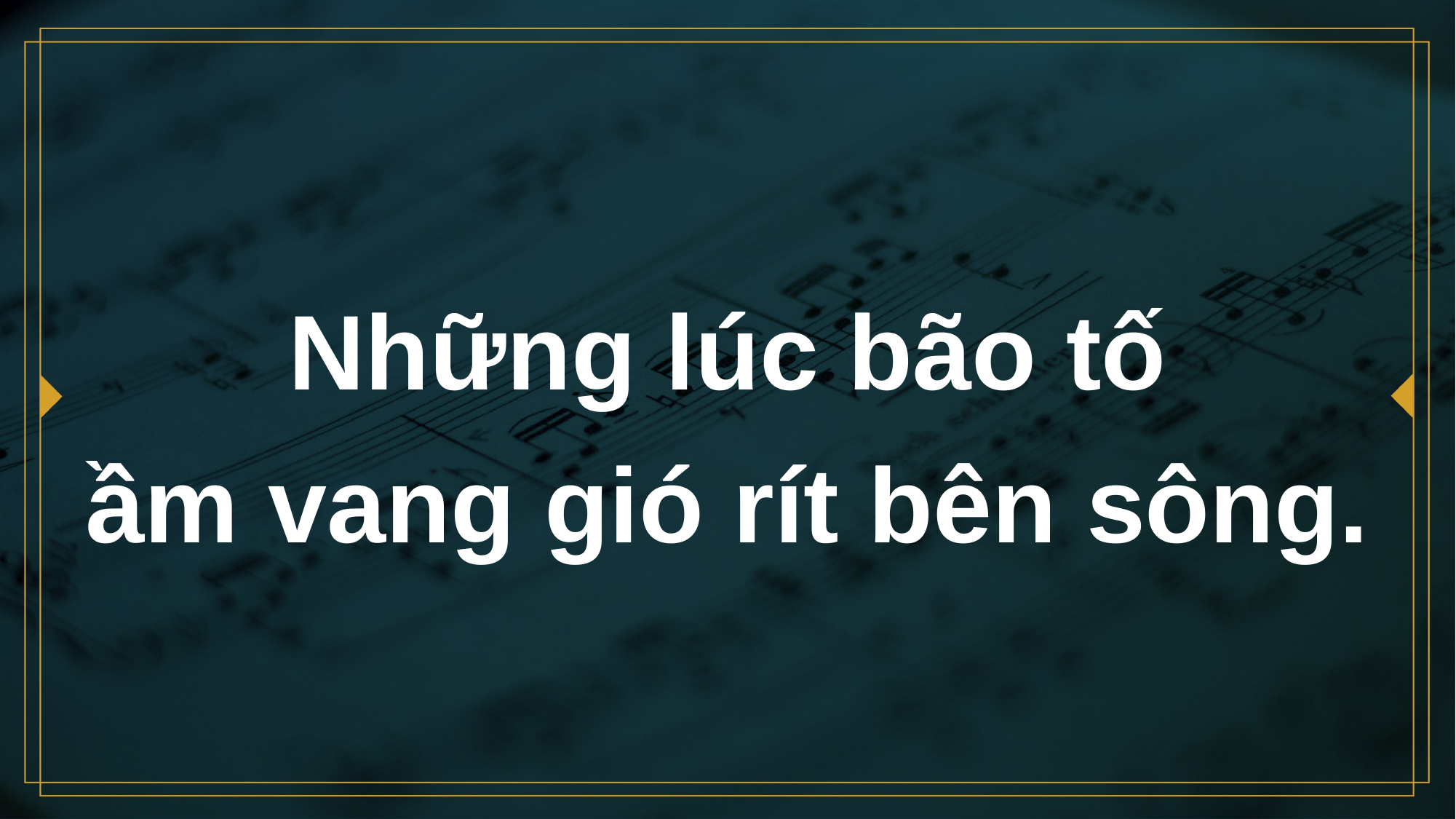

# Những lúc bão tố ầm vang gió rít bên sông.